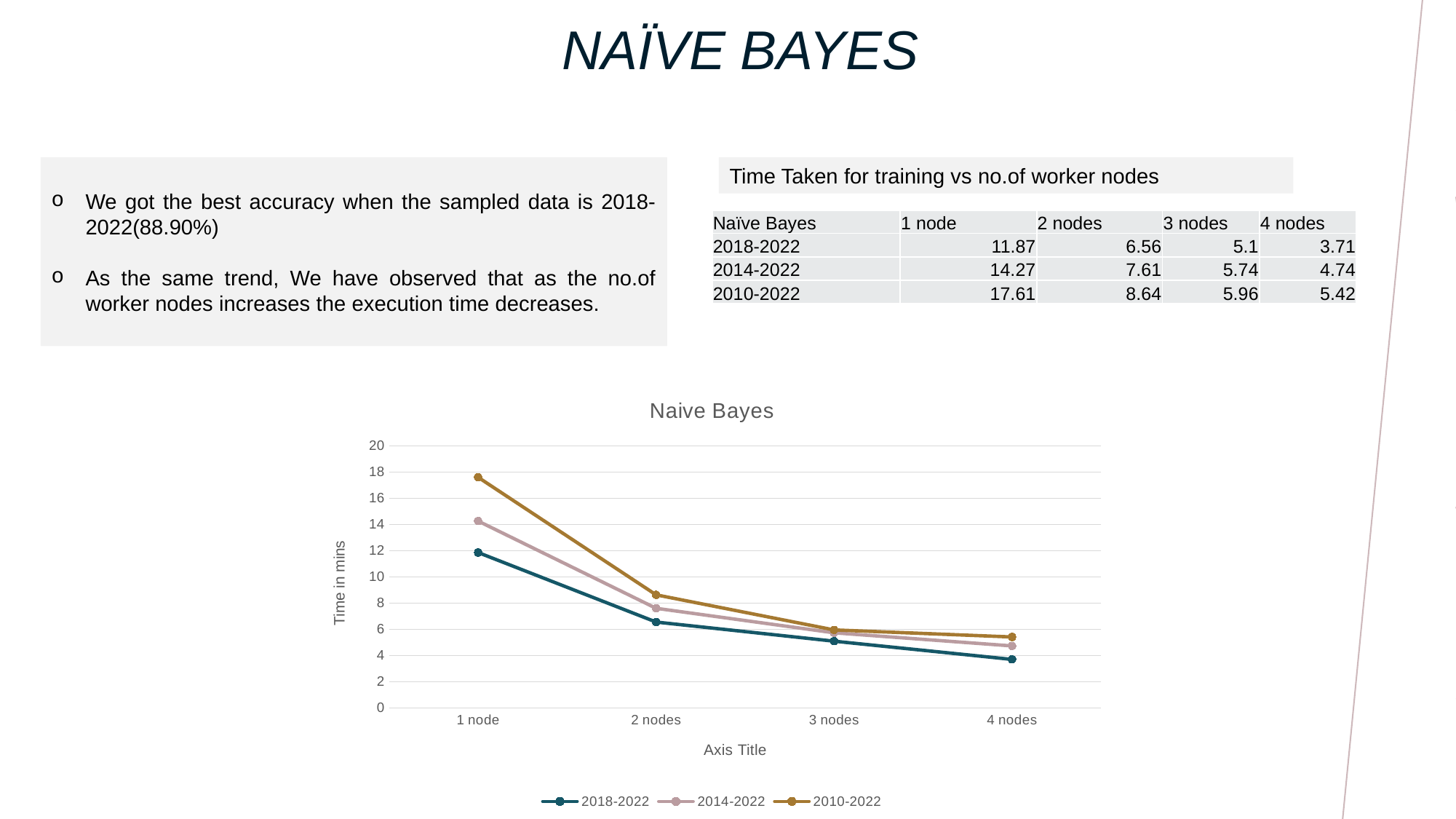

NAÏVE BAYES

We got the best accuracy when the sampled data is 2018-2022(88.90%)

As the same trend, We have observed that as the no.of worker nodes increases the execution time decreases.

Time Taken for training vs no.of worker nodes
| Naïve Bayes | 1 node | 2 nodes | 3 nodes | 4 nodes |
| --- | --- | --- | --- | --- |
| 2018-2022 | 11.87 | 6.56 | 5.1 | 3.71 |
| 2014-2022 | 14.27 | 7.61 | 5.74 | 4.74 |
| 2010-2022 | 17.61 | 8.64 | 5.96 | 5.42 |

### Chart: Naive Bayes

| Category | 2018-2022 | 2014-2022 | 2010-2022 |
|---|---|---|---|
| 1 node | 11.87 | 14.27 | 17.61 |
| 2 nodes | 6.56 | 7.61 | 8.64 |
| 3 nodes | 5.1 | 5.74 | 5.96 |
| 4 nodes | 3.71 | 4.74 | 5.42 |